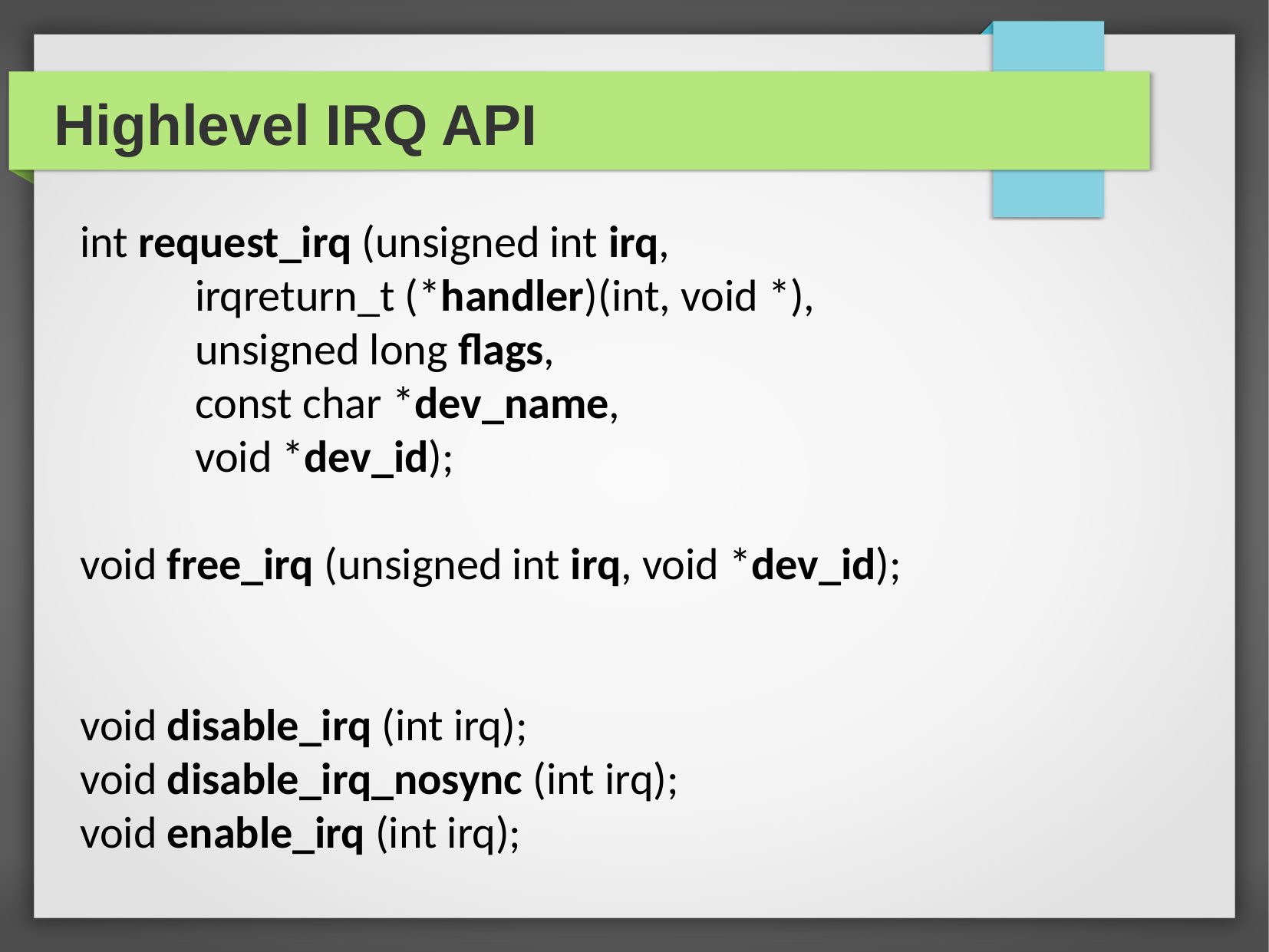

Highlevel IRQ API
int request_irq (unsigned int irq,
	irqreturn_t (*handler)(int, void *),
	unsigned long flags,
	const char *dev_name,
	void *dev_id);

void free_irq (unsigned int irq, void *dev_id);

void disable_irq (int irq);
void disable_irq_nosync (int irq);
void enable_irq (int irq);